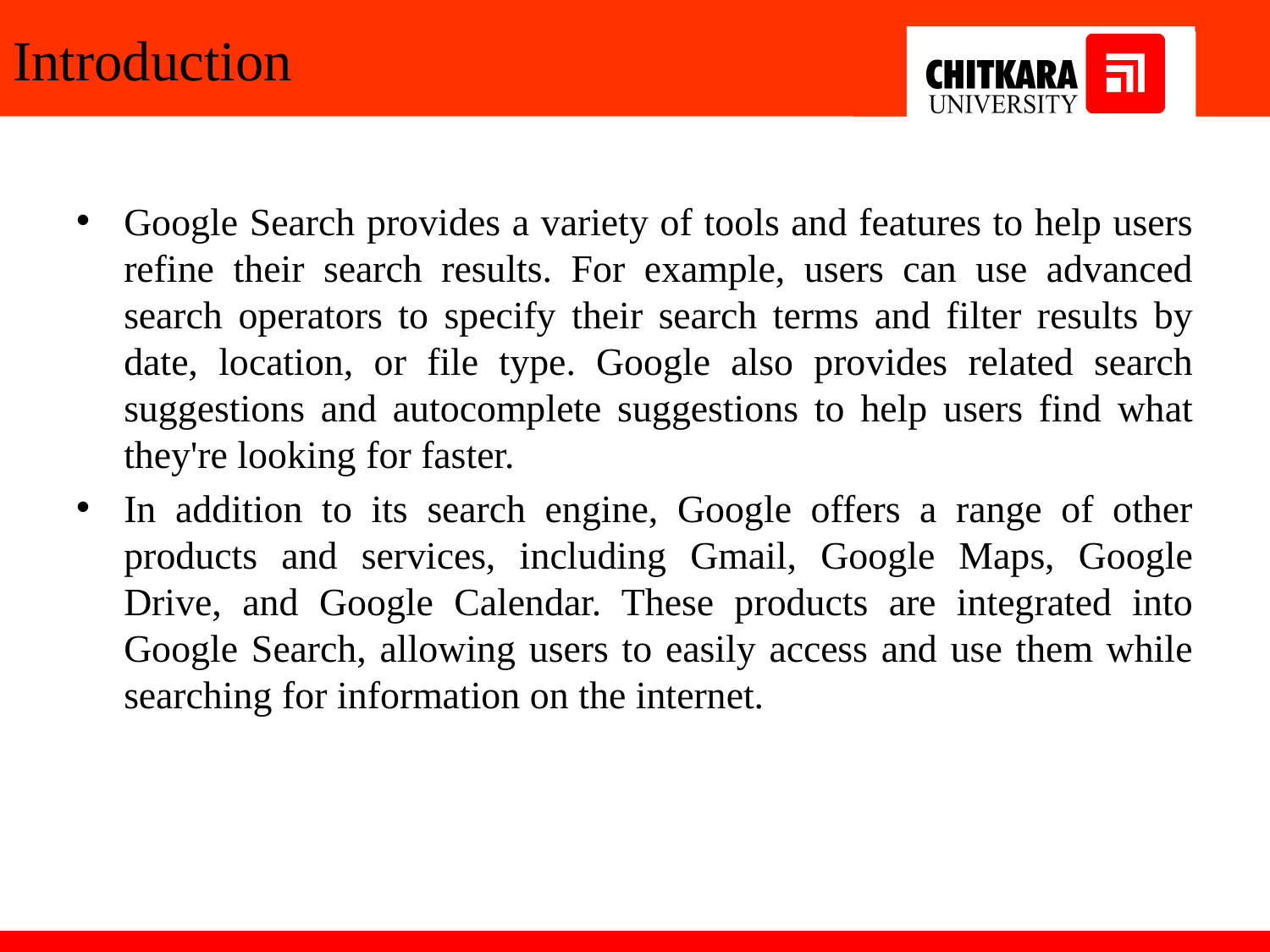

# Introduction
Google Search provides a variety of tools and features to help users refine their search results. For example, users can use advanced search operators to specify their search terms and filter results by date, location, or file type. Google also provides related search suggestions and autocomplete suggestions to help users find what they're looking for faster.
In addition to its search engine, Google offers a range of other products and services, including Gmail, Google Maps, Google Drive, and Google Calendar. These products are integrated into Google Search, allowing users to easily access and use them while searching for information on the internet.